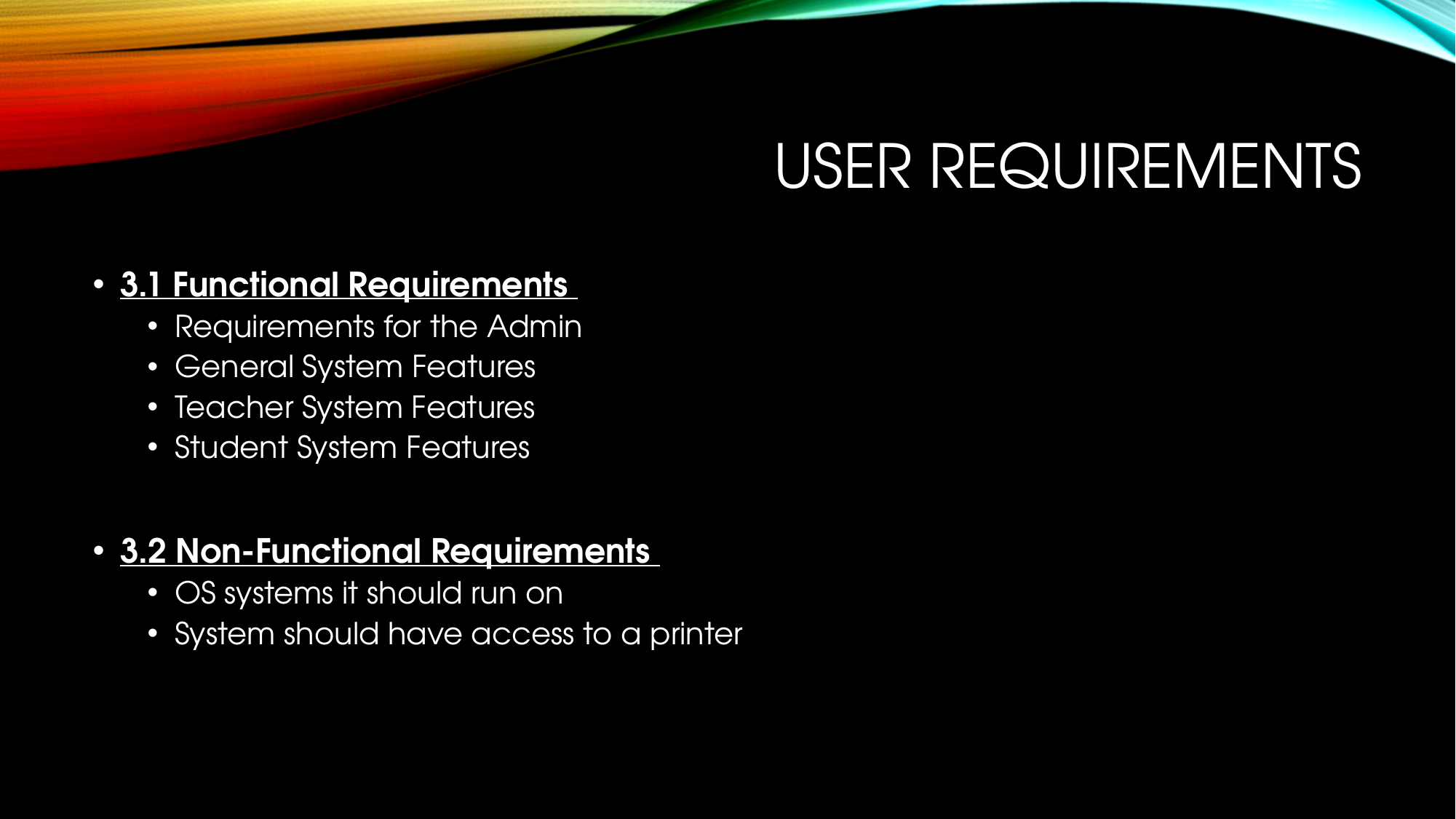

# User Requirements
3.1 Functional Requirements
Requirements for the Admin
General System Features
Teacher System Features
Student System Features

3.2 Non-Functional Requirements
OS systems it should run on
System should have access to a printer